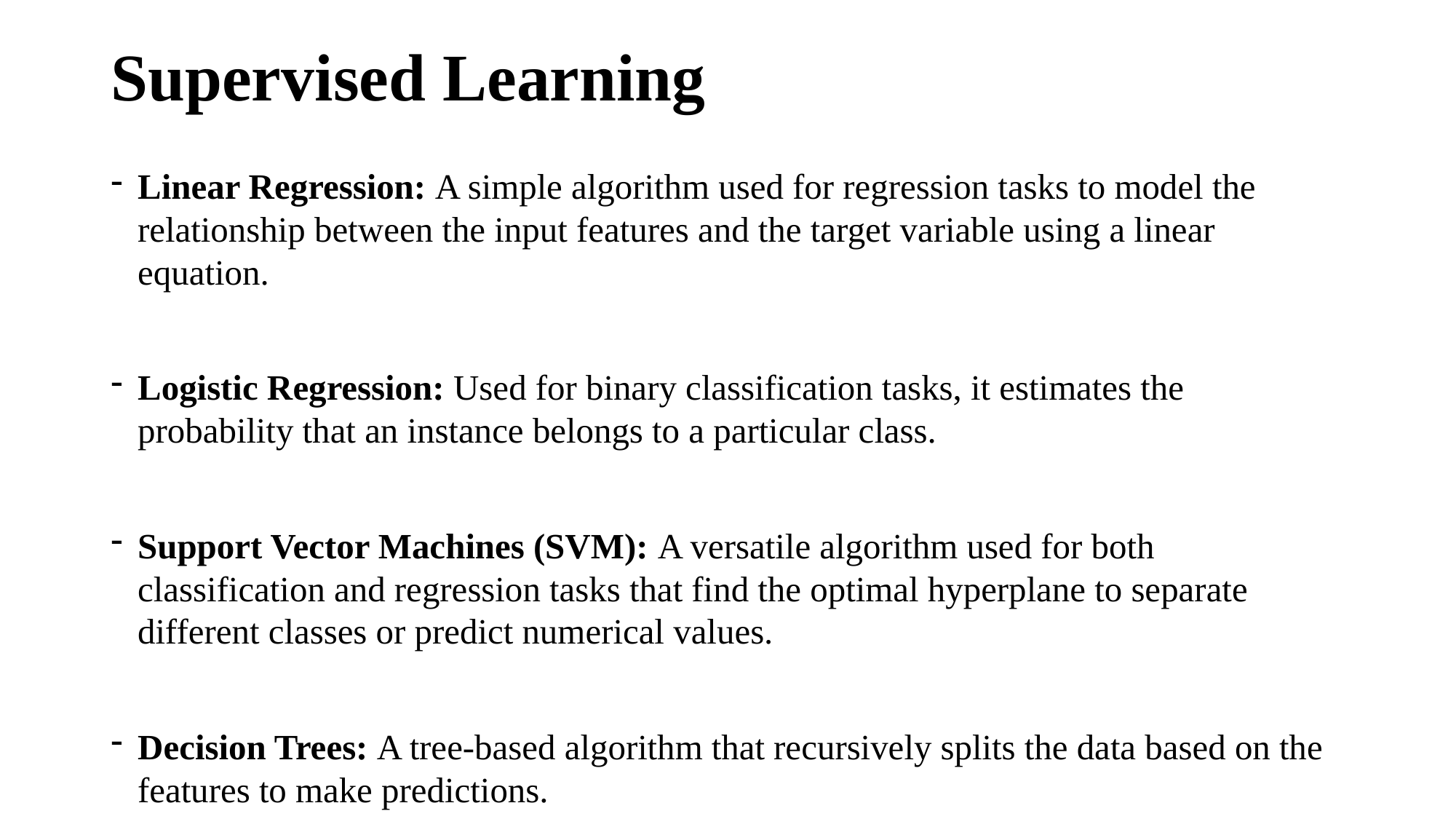

# Supervised Learning
Linear Regression: A simple algorithm used for regression tasks to model the relationship between the input features and the target variable using a linear equation.

Logistic Regression: Used for binary classification tasks, it estimates the probability that an instance belongs to a particular class.

Support Vector Machines (SVM): A versatile algorithm used for both classification and regression tasks that find the optimal hyperplane to separate different classes or predict numerical values.

Decision Trees: A tree-based algorithm that recursively splits the data based on the features to make predictions.